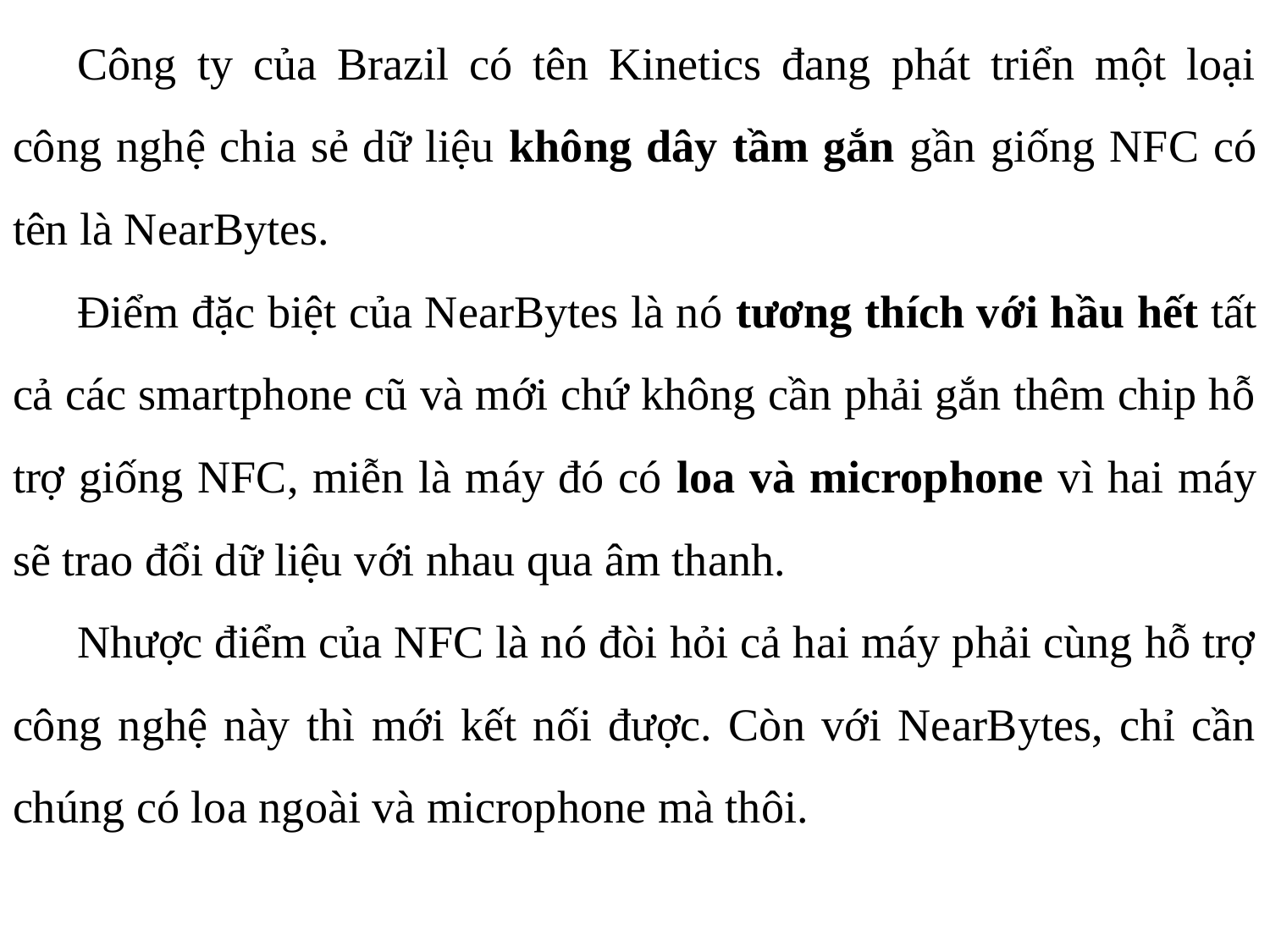

Công ty của Brazil có tên Kinetics đang phát triển một loại công nghệ chia sẻ dữ liệu không dây tầm gắn gần giống NFC có tên là NearBytes.
Điểm đặc biệt của NearBytes là nó tương thích với hầu hết tất cả các smartphone cũ và mới chứ không cần phải gắn thêm chip hỗ trợ giống NFC, miễn là máy đó có loa và microphone vì hai máy sẽ trao đổi dữ liệu với nhau qua âm thanh.
Nhược điểm của NFC là nó đòi hỏi cả hai máy phải cùng hỗ trợ công nghệ này thì mới kết nối được. Còn với NearBytes, chỉ cần chúng có loa ngoài và microphone mà thôi.